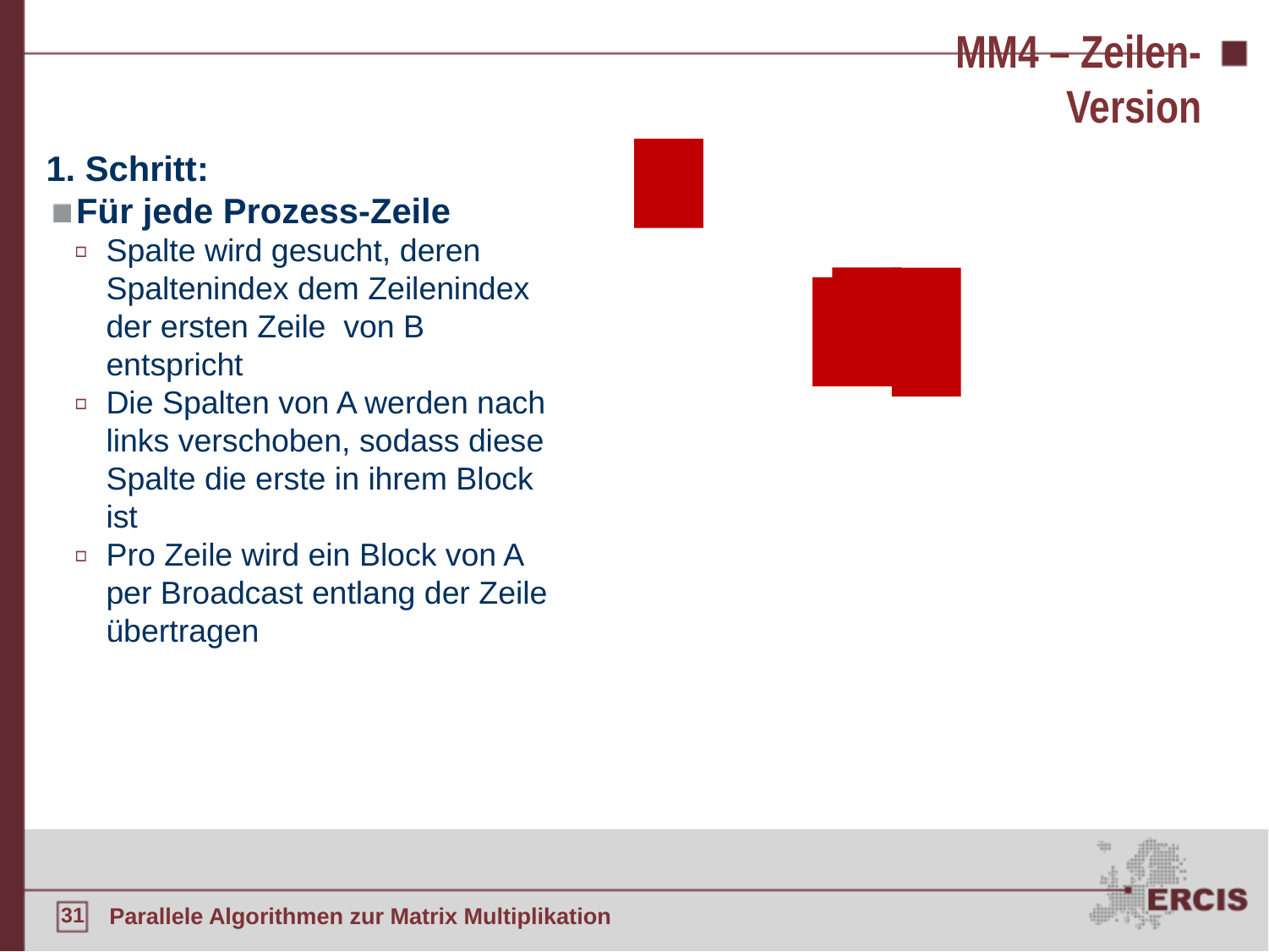

MM4 – Zeilen-Version
1. Schritt:
Für jede Prozess-Zeile
Spalte wird gesucht, deren Spaltenindex dem Zeilenindex der ersten Zeile  von B entspricht
Die Spalten von A werden nach links verschoben, sodass diese Spalte die erste in ihrem Block ist
Pro Zeile wird ein Block von A per Broadcast entlang der Zeile übertragen